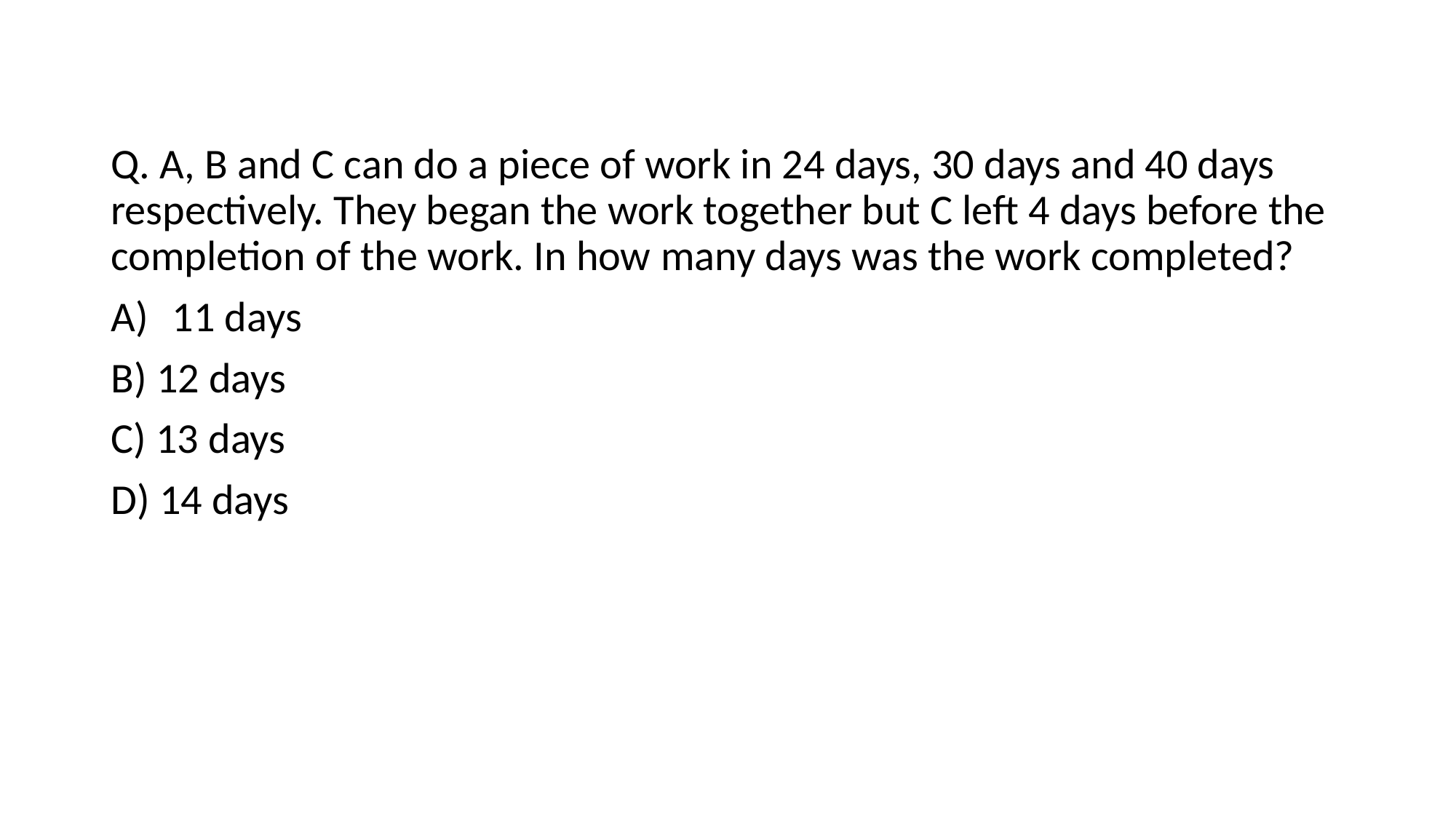

Q. A, B and C can do a piece of work in 24 days, 30 days and 40 days respectively. They began the work together but C left 4 days before the completion of the work. In how many days was the work completed?
11 days
B) 12 days
C) 13 days
D) 14 days